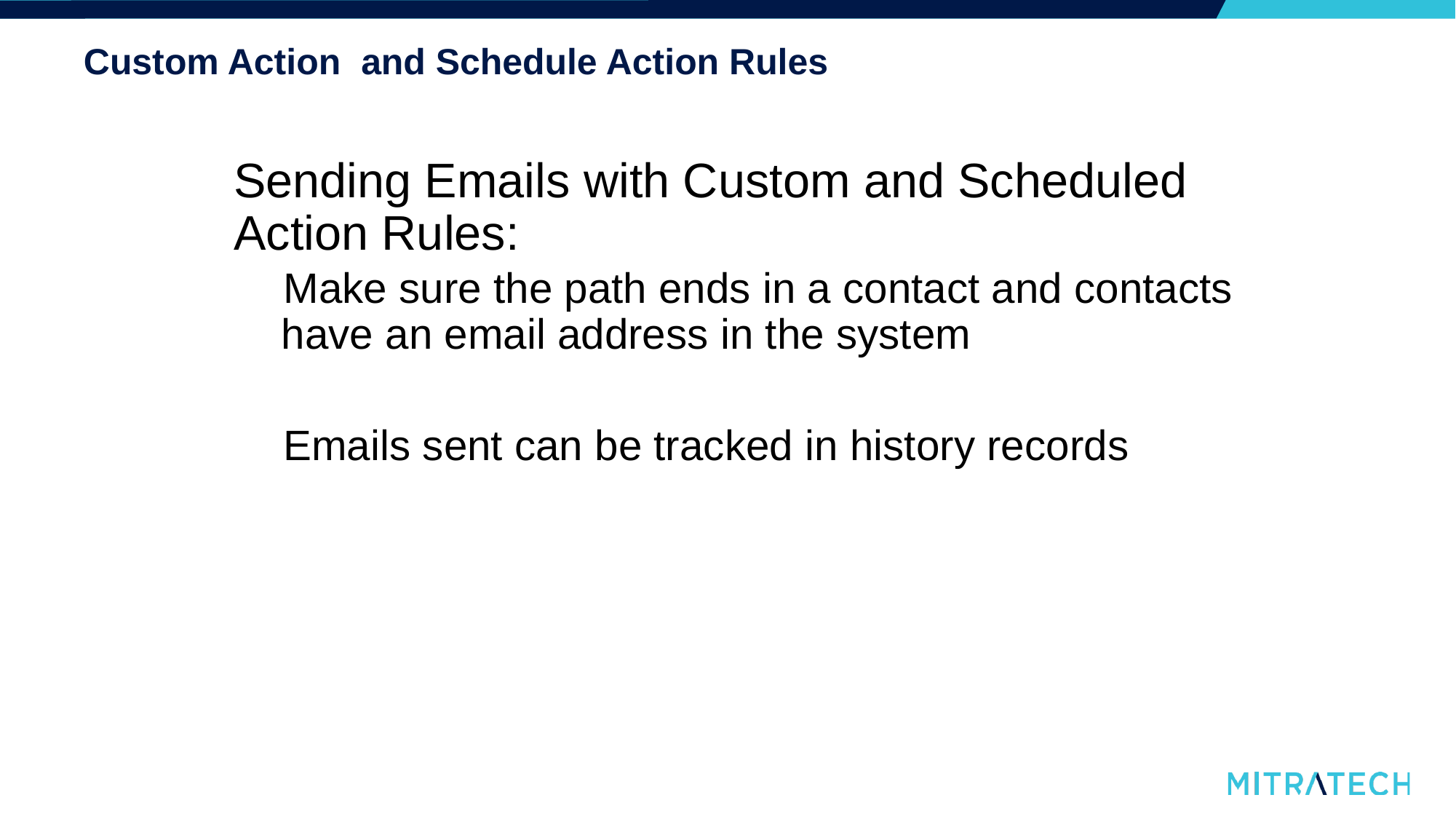

# Custom Action  and Schedule Action Rules
Sending Emails with Custom and Scheduled Action Rules:
Make sure the path ends in a contact and contacts have an email address in the system

Emails sent can be tracked in history records